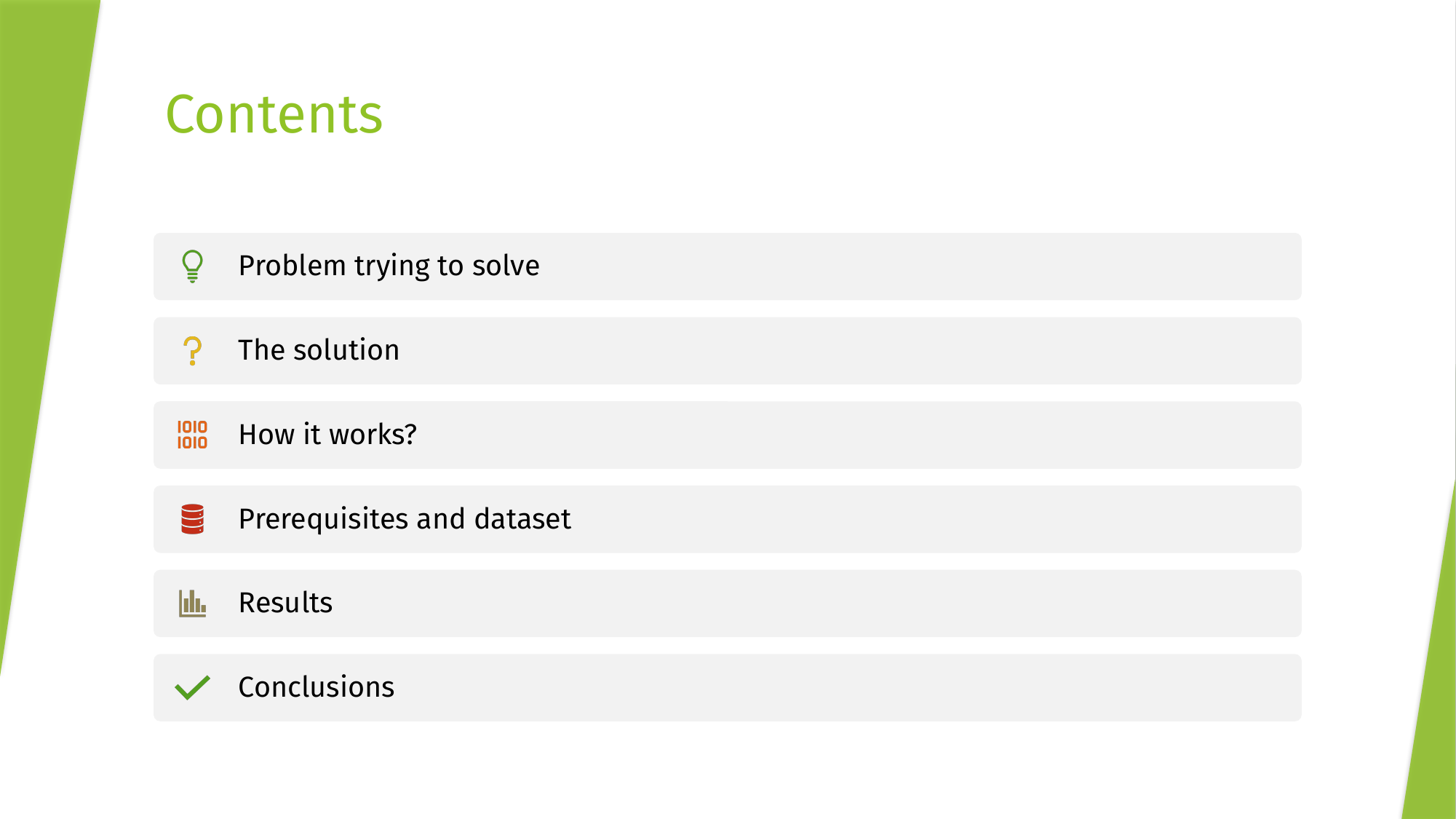

# Contents
Problem trying to solve
The solution
How it works?
Prerequisites and dataset
Results
Conclusions